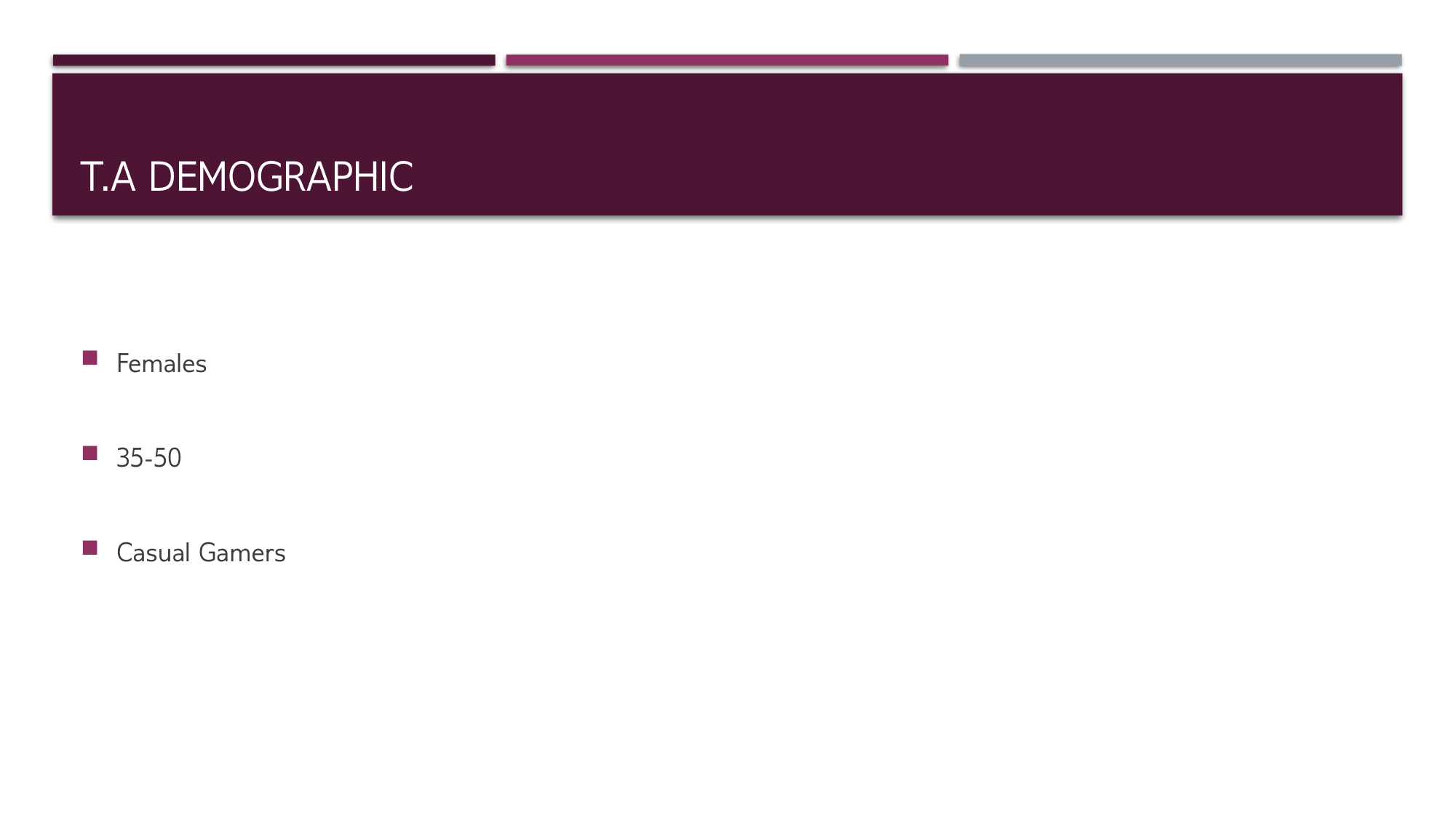

# T.a demographic
Females

35-50

Casual Gamers